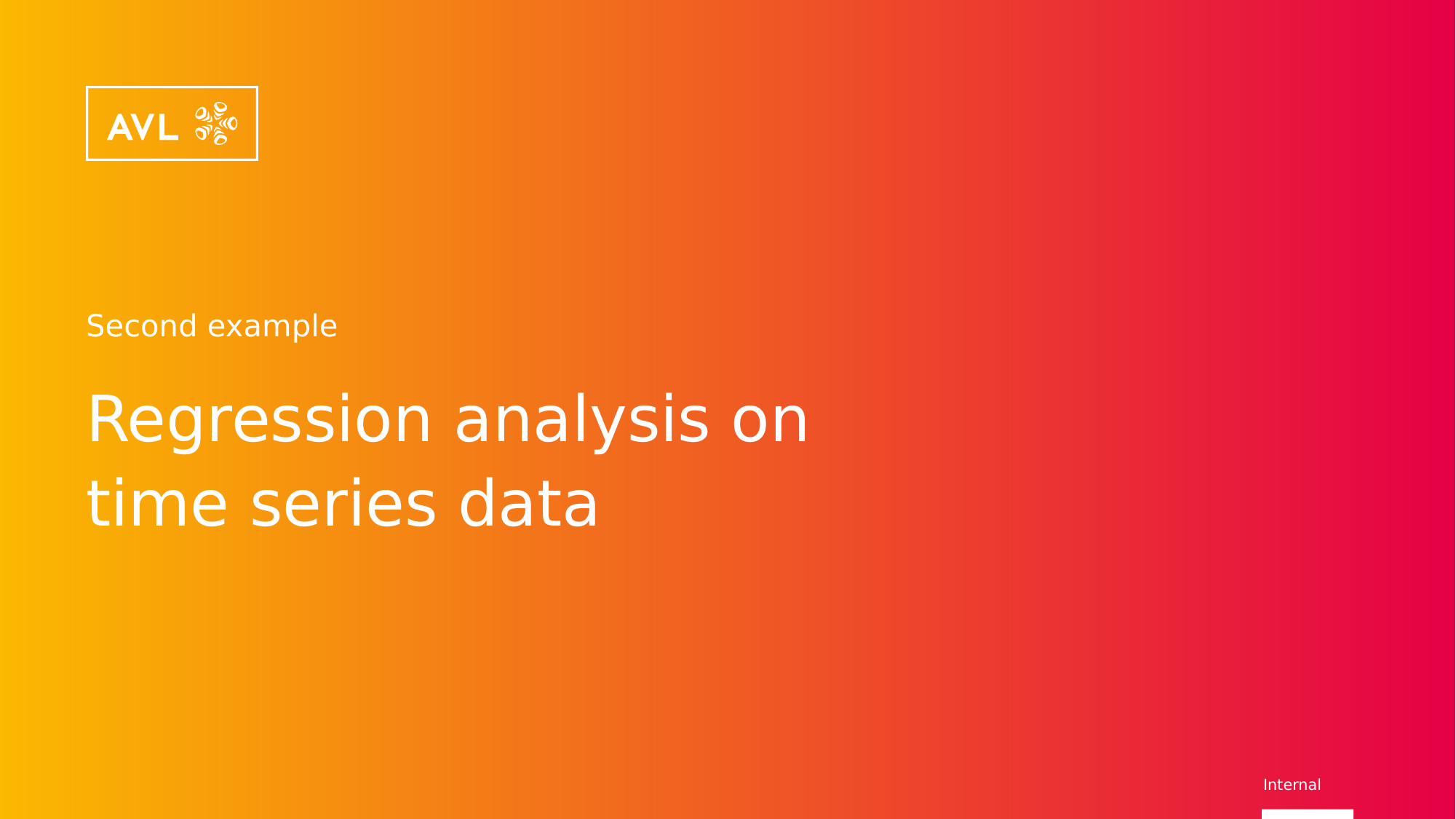

Second example
# Regression analysis on time series data